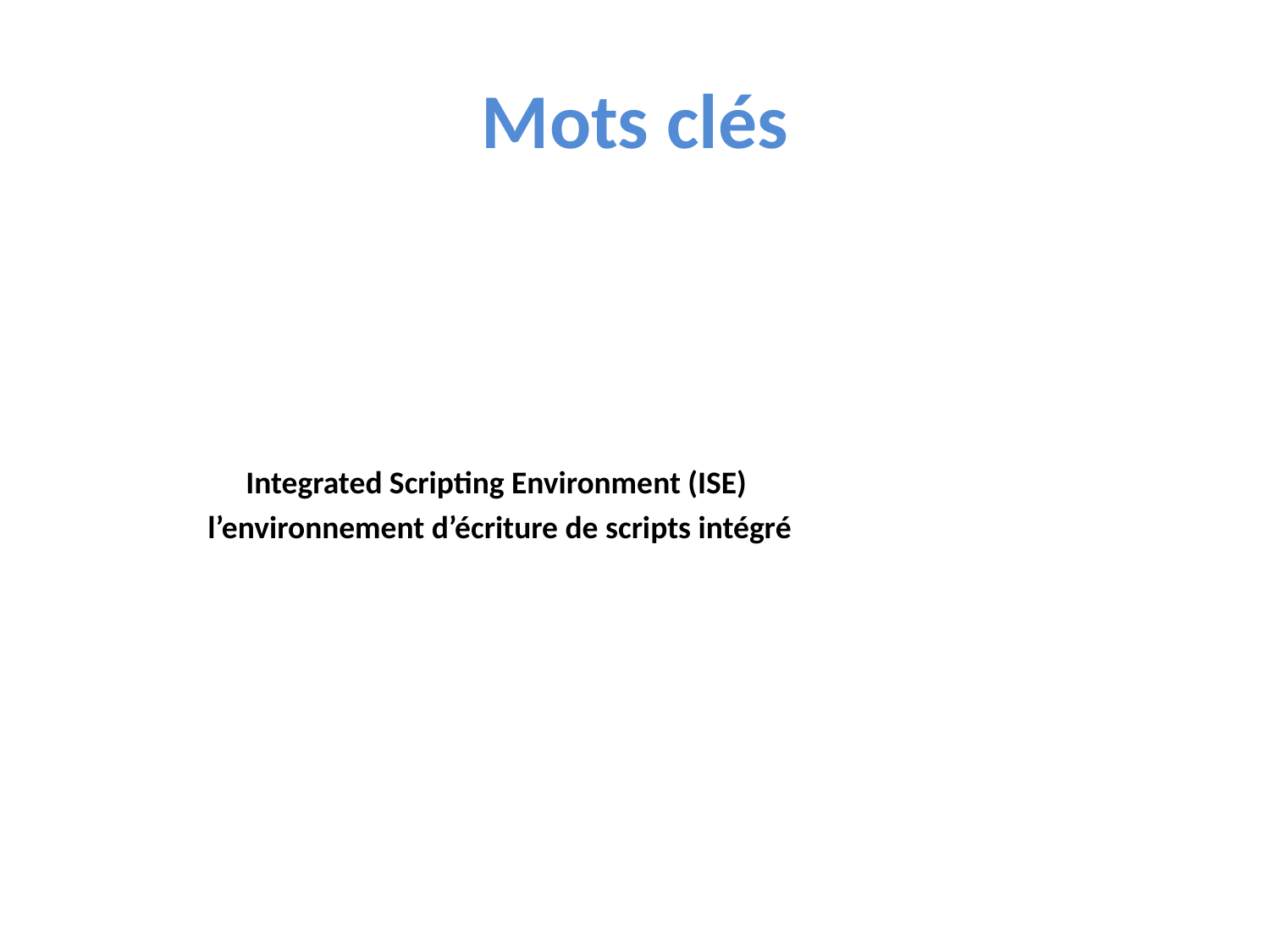

# Mots clés
Integrated Scripting Environment (ISE)
l’environnement d’écriture de scripts intégré